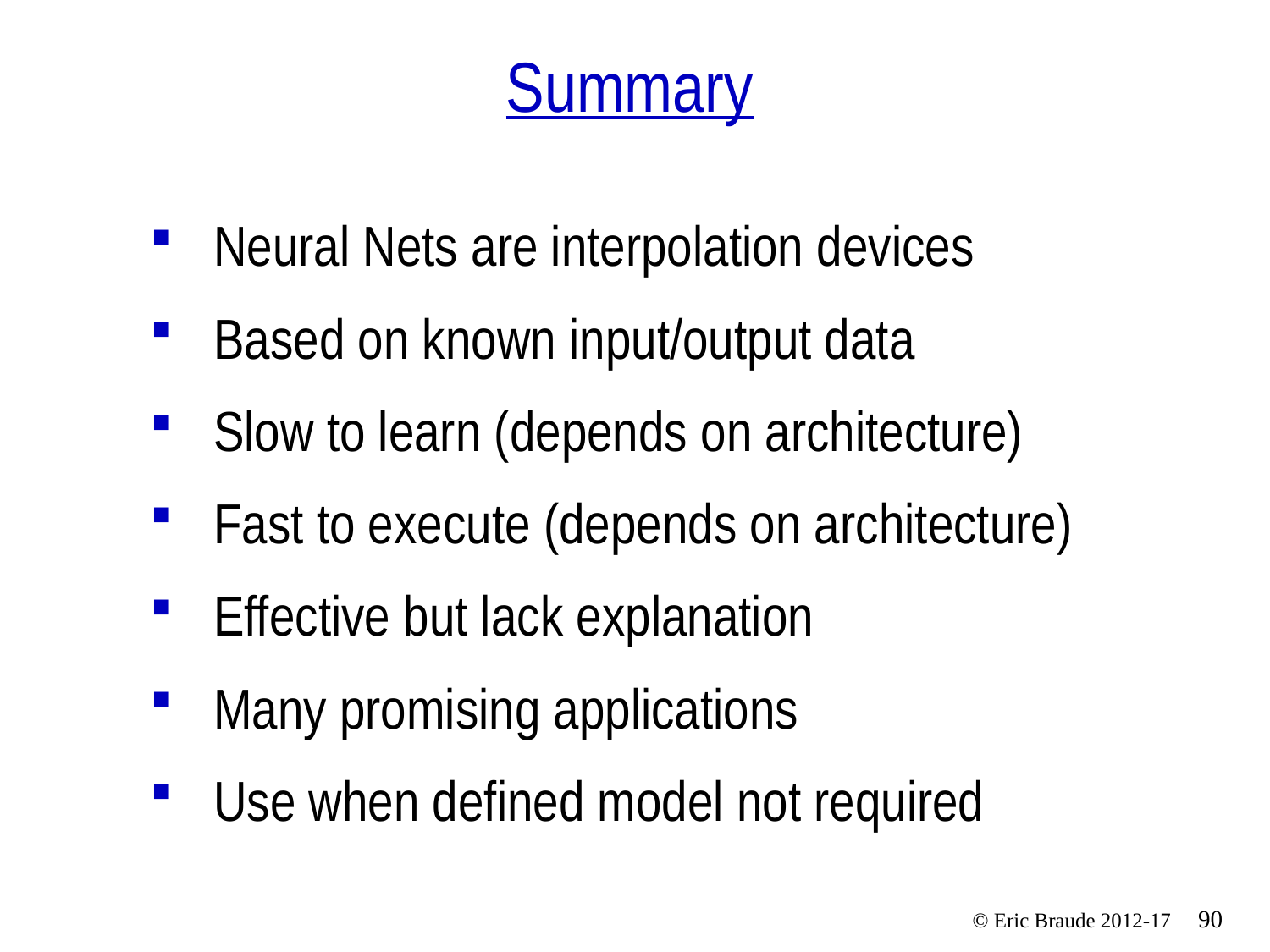

# Summary
Neural Nets are interpolation devices
Based on known input/output data
Slow to learn (depends on architecture)
Fast to execute (depends on architecture)
Effective but lack explanation
Many promising applications
Use when defined model not required